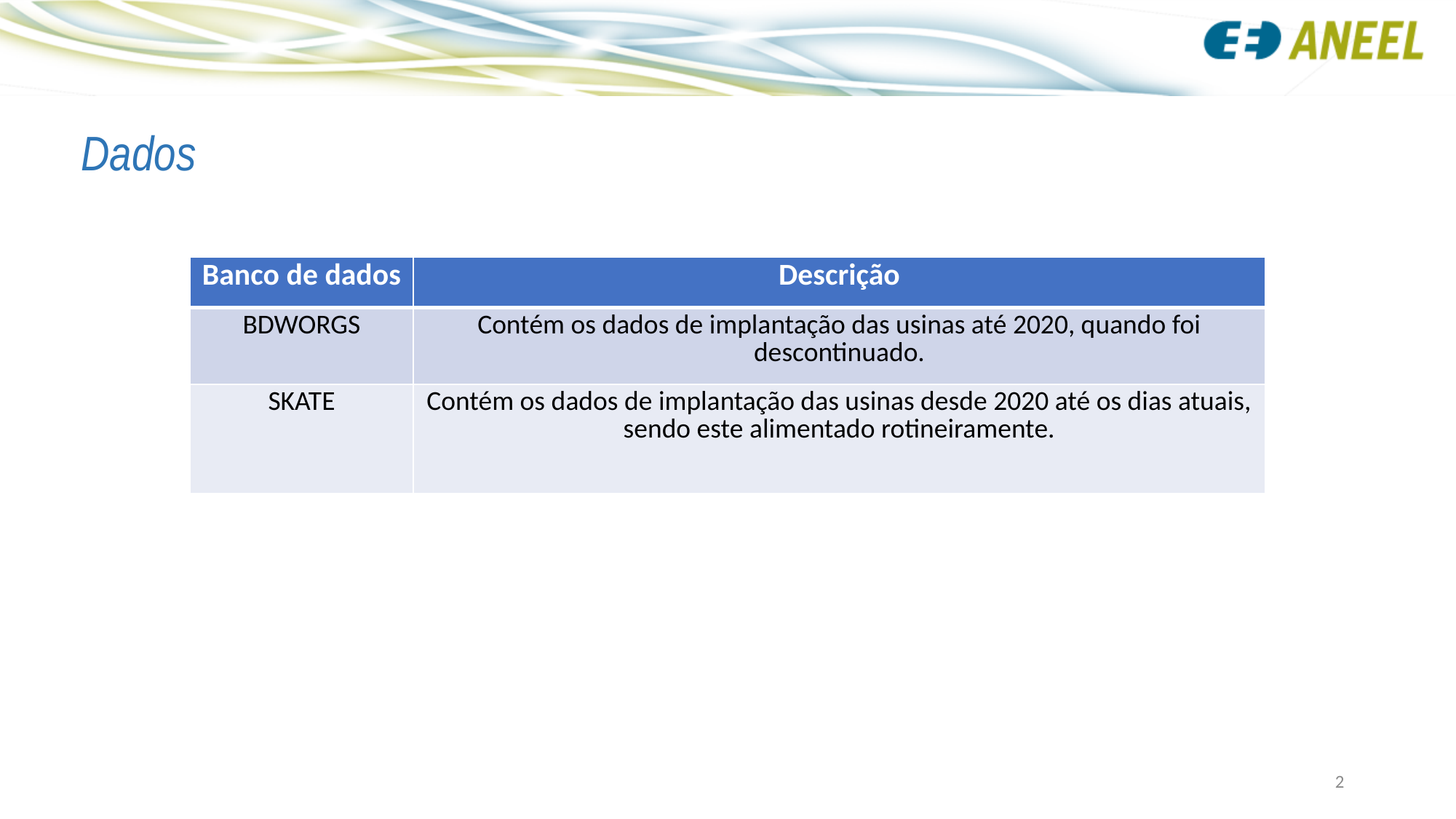

Dados
| Banco de dados | Descrição |
| --- | --- |
| BDWORGS | Contém os dados de implantação das usinas até 2020, quando foi descontinuado. |
| SKATE | Contém os dados de implantação das usinas desde 2020 até os dias atuais, sendo este alimentado rotineiramente. |
2